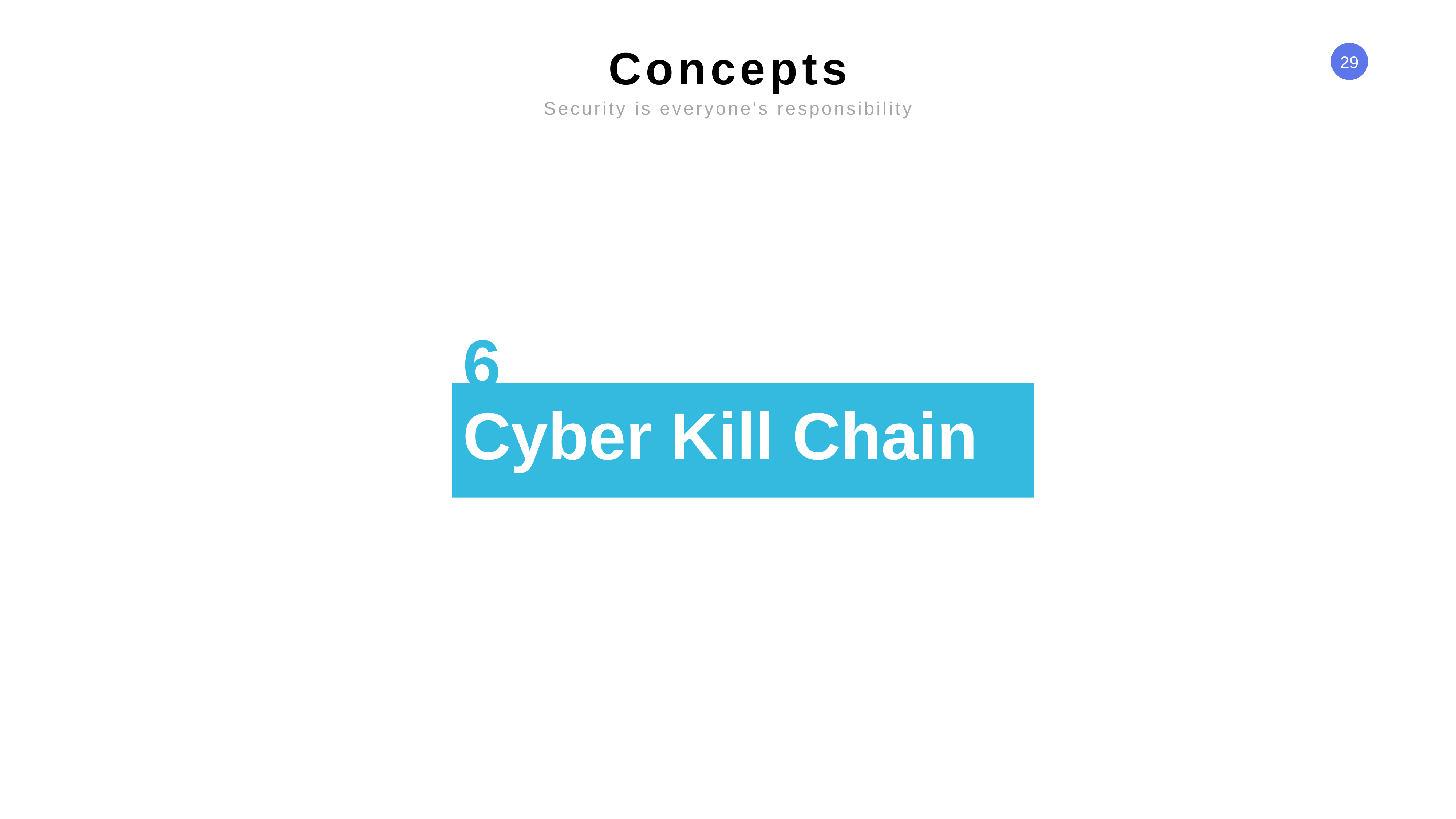

Concepts
Security is everyone's responsibility
6

Cryptography
Cyber Kill Chain